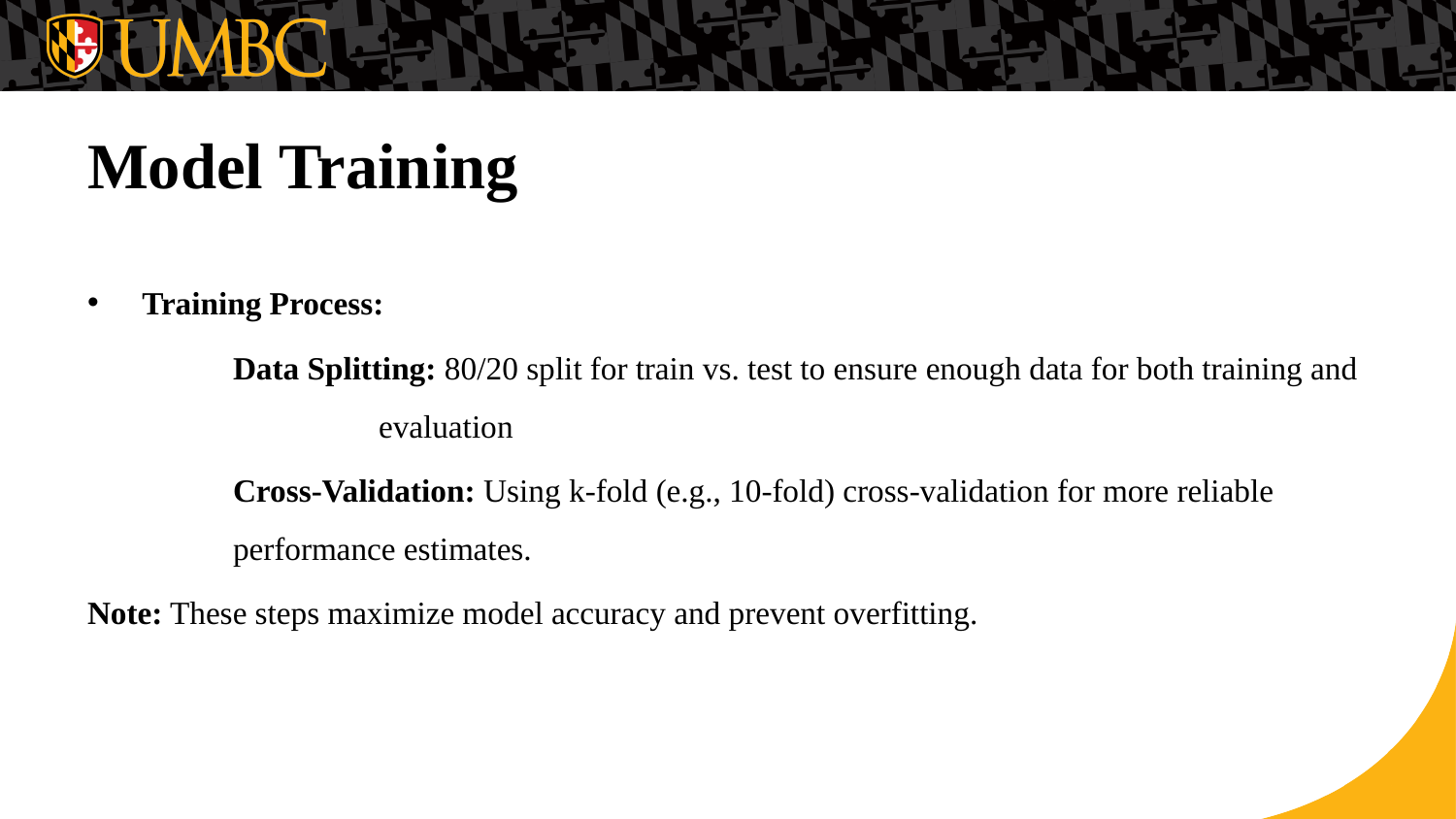

# Model Training
Training Process:
	Data Splitting: 80/20 split for train vs. test to ensure enough data for both training and 		evaluation
	Cross-Validation: Using k-fold (e.g., 10-fold) cross-validation for more reliable 	performance estimates.
Note: These steps maximize model accuracy and prevent overfitting.